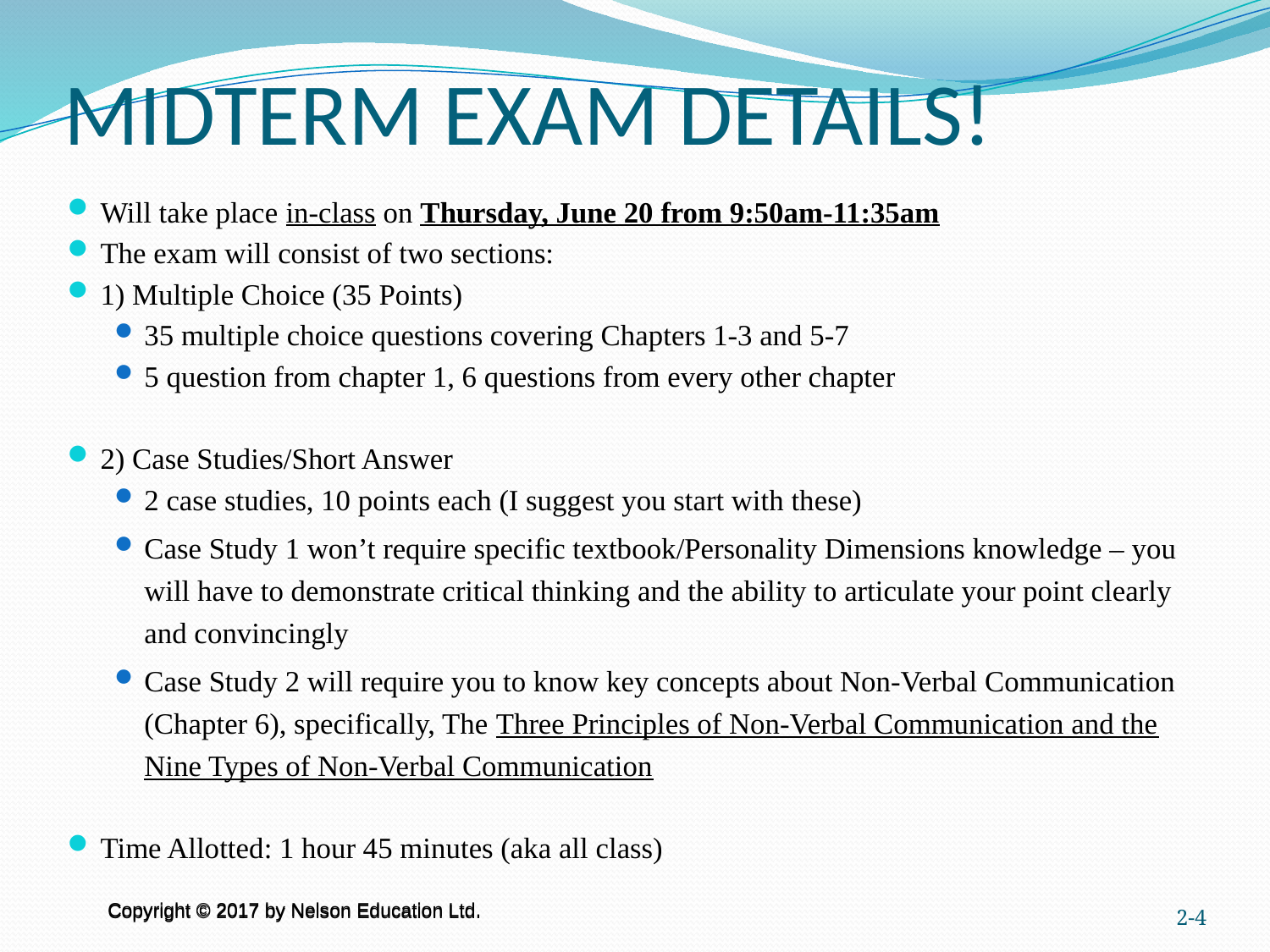

# MIDTERM EXAM DETAILS!
Will take place in-class on Thursday, June 20 from 9:50am-11:35am
The exam will consist of two sections:
1) Multiple Choice (35 Points)
35 multiple choice questions covering Chapters 1-3 and 5-7
5 question from chapter 1, 6 questions from every other chapter

2) Case Studies/Short Answer
2 case studies, 10 points each (I suggest you start with these)
Case Study 1 won’t require specific textbook/Personality Dimensions knowledge – you will have to demonstrate critical thinking and the ability to articulate your point clearly and convincingly
Case Study 2 will require you to know key concepts about Non-Verbal Communication (Chapter 6), specifically, The Three Principles of Non-Verbal Communication and the Nine Types of Non-Verbal Communication

Time Allotted: 1 hour 45 minutes (aka all class)

2-4